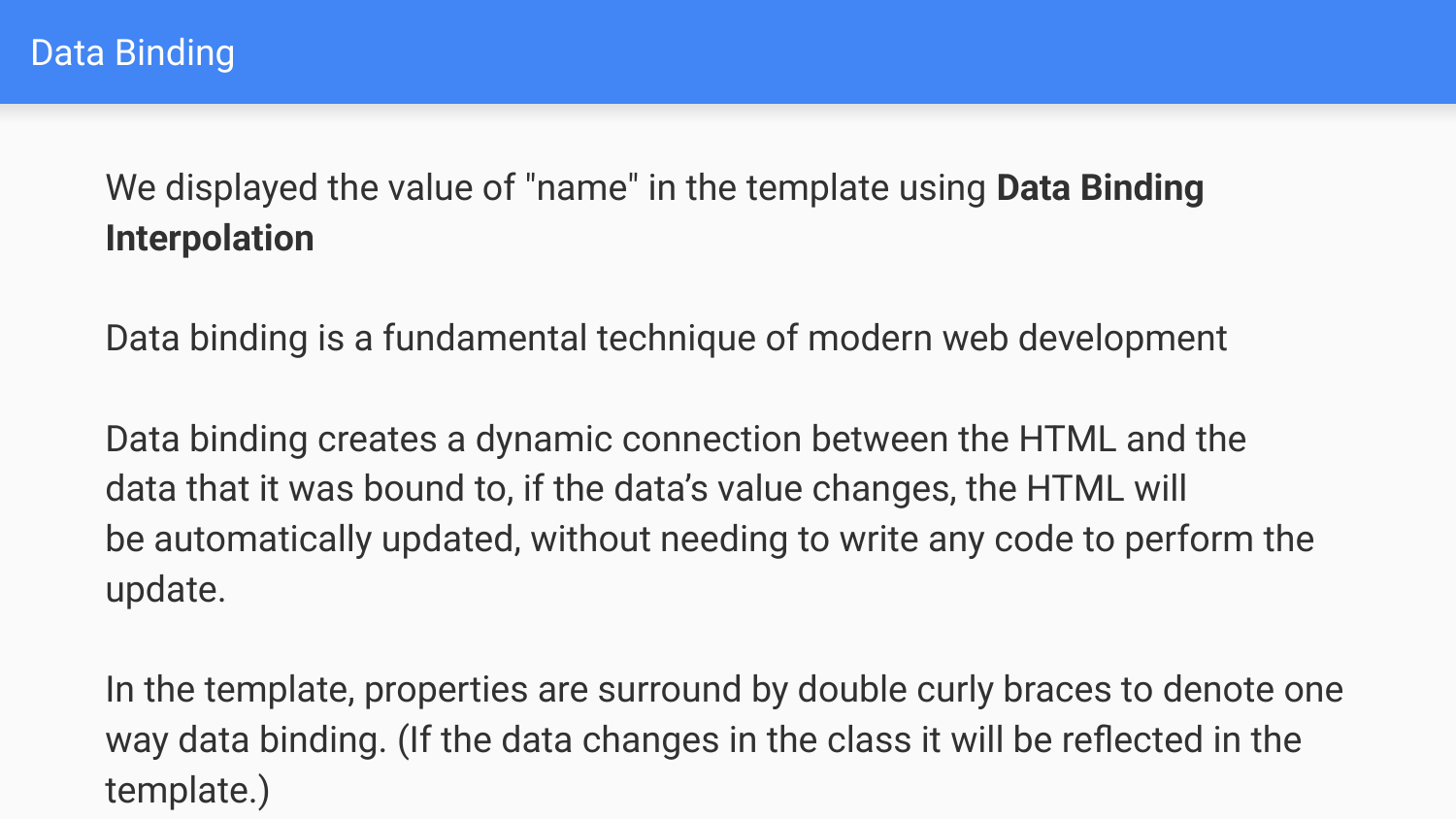

# Data Binding
We displayed the value of "name" in the template using Data Binding Interpolation

Data binding is a fundamental technique of modern web development

Data binding creates a dynamic connection between the HTML and the
data that it was bound to, if the data’s value changes, the HTML will
be automatically updated, without needing to write any code to perform the update.

In the template, properties are surround by double curly braces to denote one way data binding. (If the data changes in the class it will be reflected in the template.)